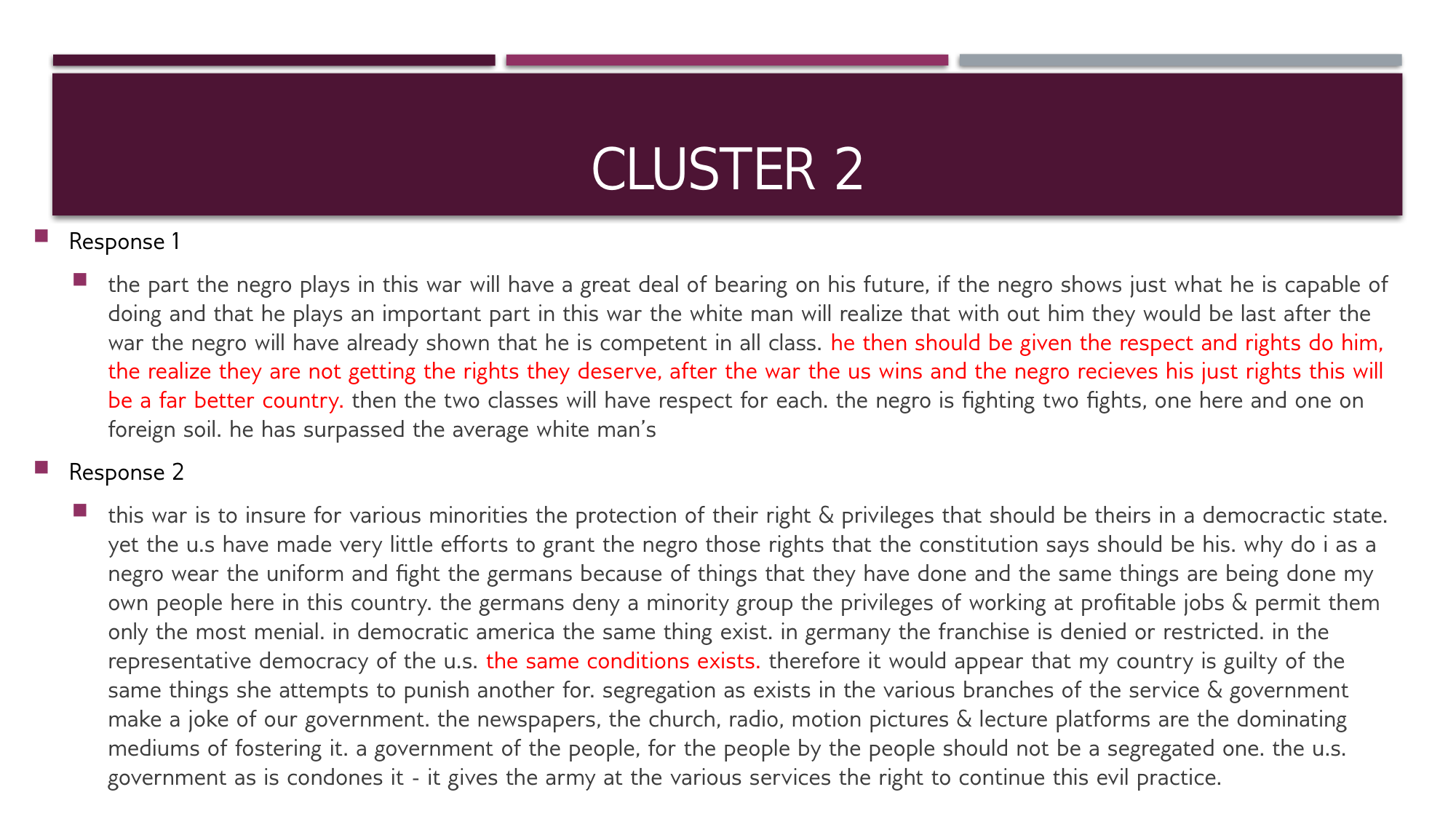

# Cluster 2
Response 1
the part the negro plays in this war will have a great deal of bearing on his future, if the negro shows just what he is capable of doing and that he plays an important part in this war the white man will realize that with out him they would be last after the war the negro will have already shown that he is competent in all class. he then should be given the respect and rights do him, the realize they are not getting the rights they deserve, after the war the us wins and the negro recieves his just rights this will be a far better country. then the two classes will have respect for each. the negro is fighting two fights, one here and one on foreign soil. he has surpassed the average white man’s
Response 2
this war is to insure for various minorities the protection of their right & privileges that should be theirs in a democractic state. yet the u.s have made very little efforts to grant the negro those rights that the constitution says should be his. why do i as a negro wear the uniform and fight the germans because of things that they have done and the same things are being done my own people here in this country. the germans deny a minority group the privileges of working at profitable jobs & permit them only the most menial. in democratic america the same thing exist. in germany the franchise is denied or restricted. in the representative democracy of the u.s. the same conditions exists. therefore it would appear that my country is guilty of the same things she attempts to punish another for. segregation as exists in the various branches of the service & government make a joke of our government. the newspapers, the church, radio, motion pictures & lecture platforms are the dominating mediums of fostering it. a government of the people, for the people by the people should not be a segregated one. the u.s. government as is condones it - it gives the army at the various services the right to continue this evil practice.